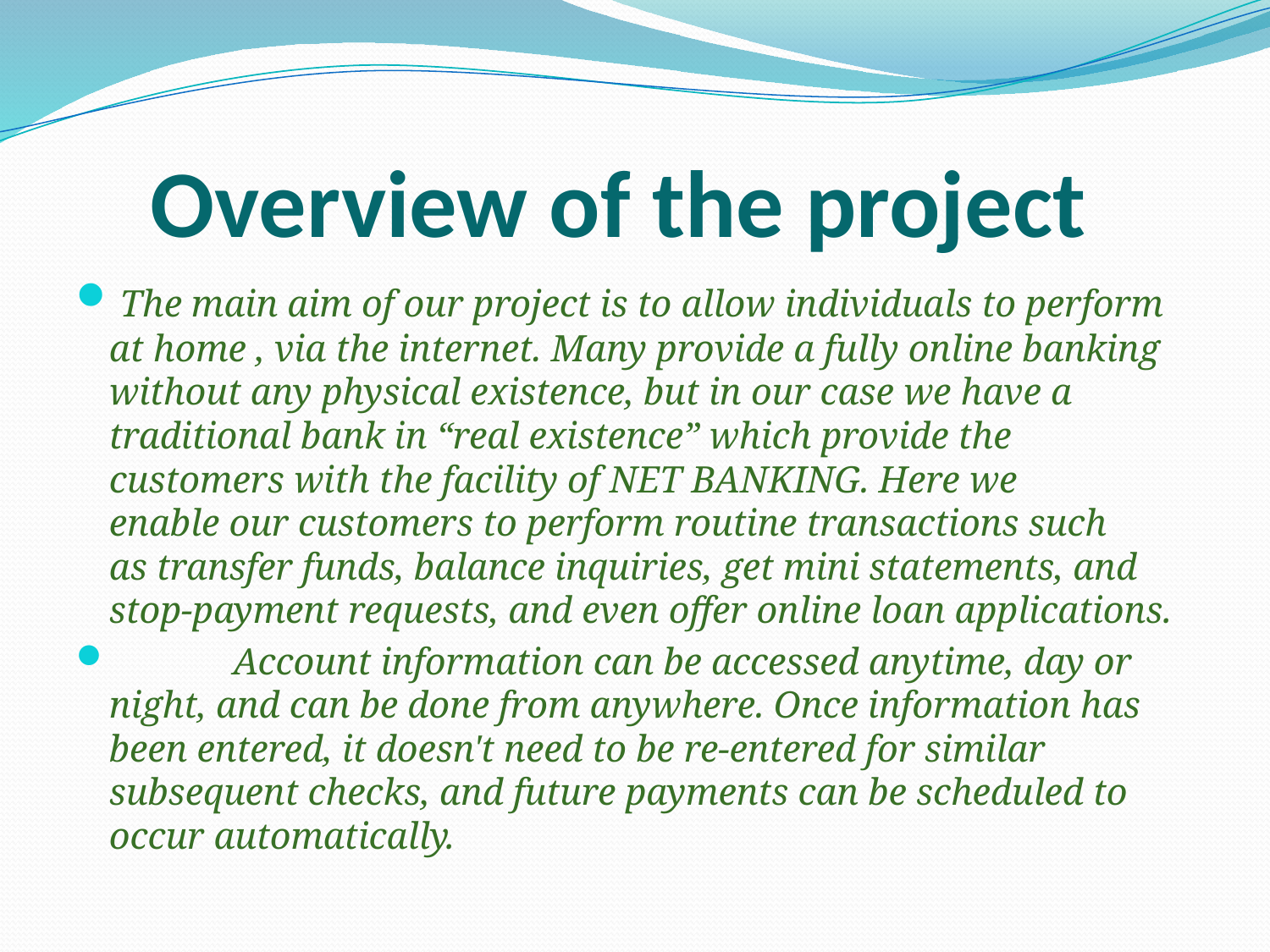

# Overview of the project
 The main aim of our project is to allow individuals to perform  at home , via the internet. Many provide a fully online banking without any physical existence, but in our case we have a traditional bank in “real existence” which provide the customers with the facility of NET BANKING. Here we enable our customers to perform routine transactions such as transfer funds, balance inquiries, get mini statements, and stop-payment requests, and even offer online loan applications.
             Account information can be accessed anytime, day or night, and can be done from anywhere. Once information has been entered, it doesn't need to be re-entered for similar subsequent checks, and future payments can be scheduled to occur automatically.